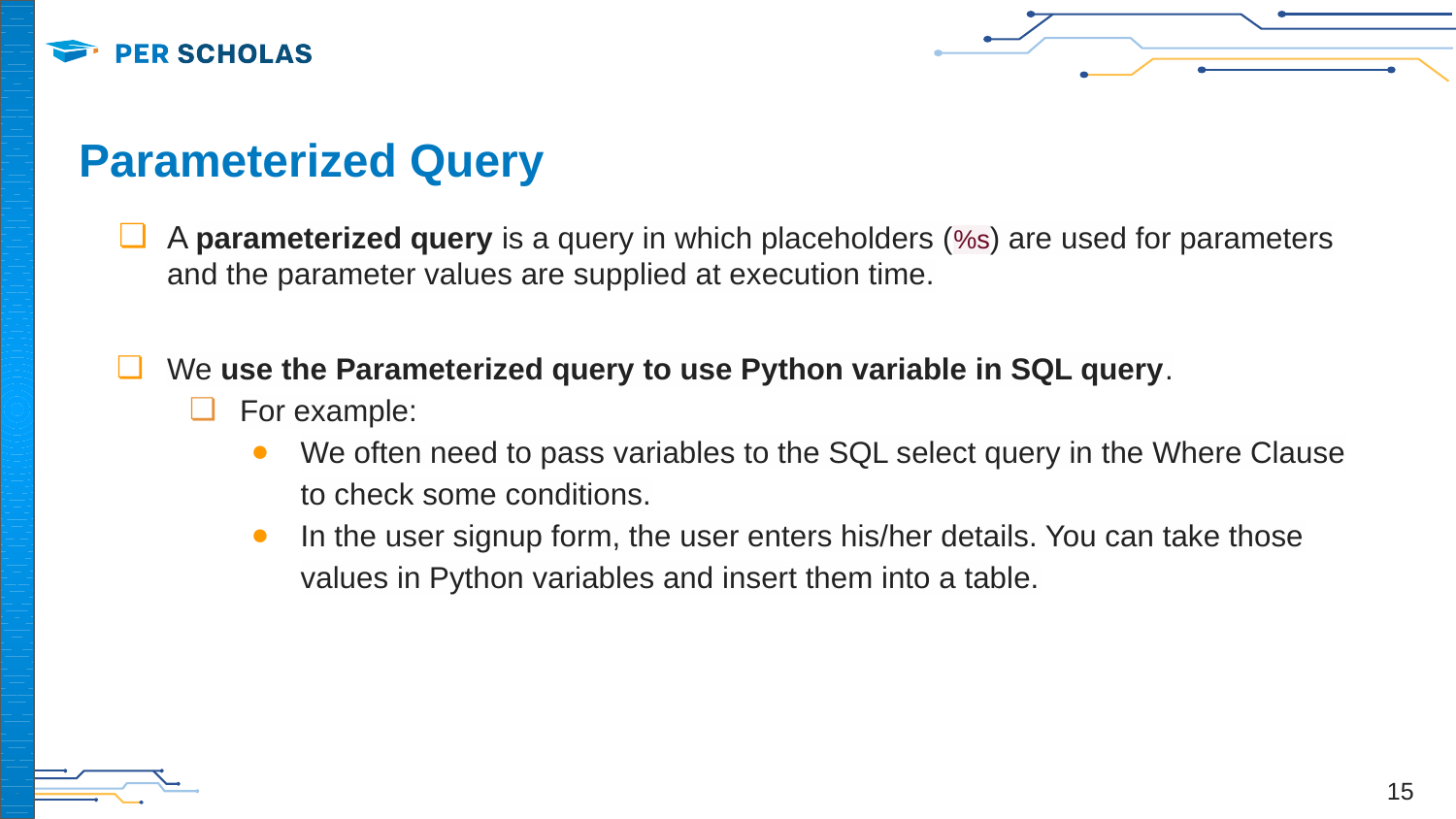

# Parameterized Query
A parameterized query is a query in which placeholders (%s) are used for parameters and the parameter values are supplied at execution time.

We use the Parameterized query to use Python variable in SQL query.
For example:
We often need to pass variables to the SQL select query in the Where Clause to check some conditions.
In the user signup form, the user enters his/her details. You can take those values in Python variables and insert them into a table.

15